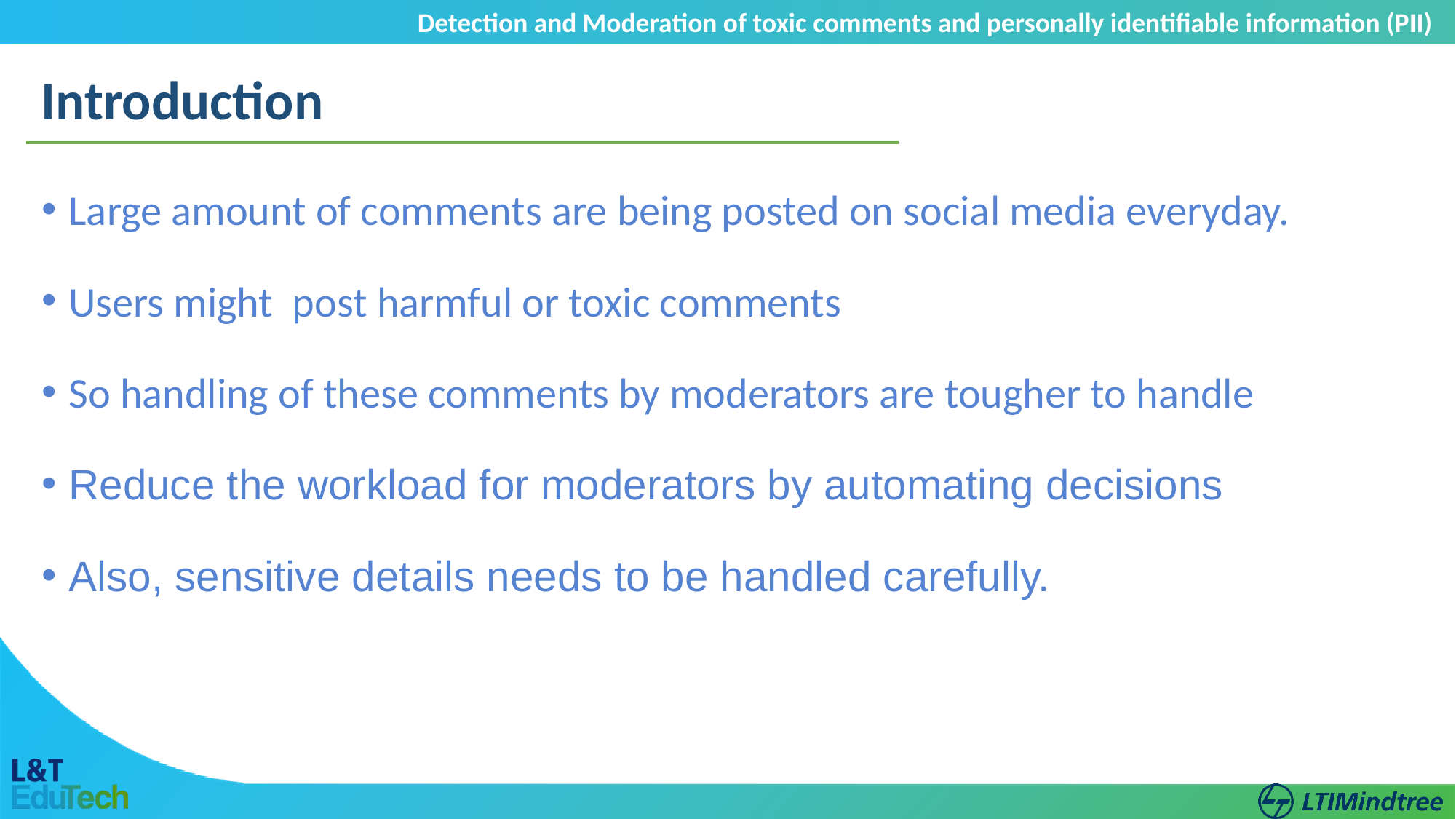

Detection and Moderation of toxic comments and personally identifiable information (PII)
8

Introduction
Large amount of comments are being posted on social media everyday.
Users might  post harmful or toxic comments
So handling of these comments by moderators are tougher to handle
Reduce the workload for moderators by automating decisions
Also, sensitive details needs to be handled carefully.